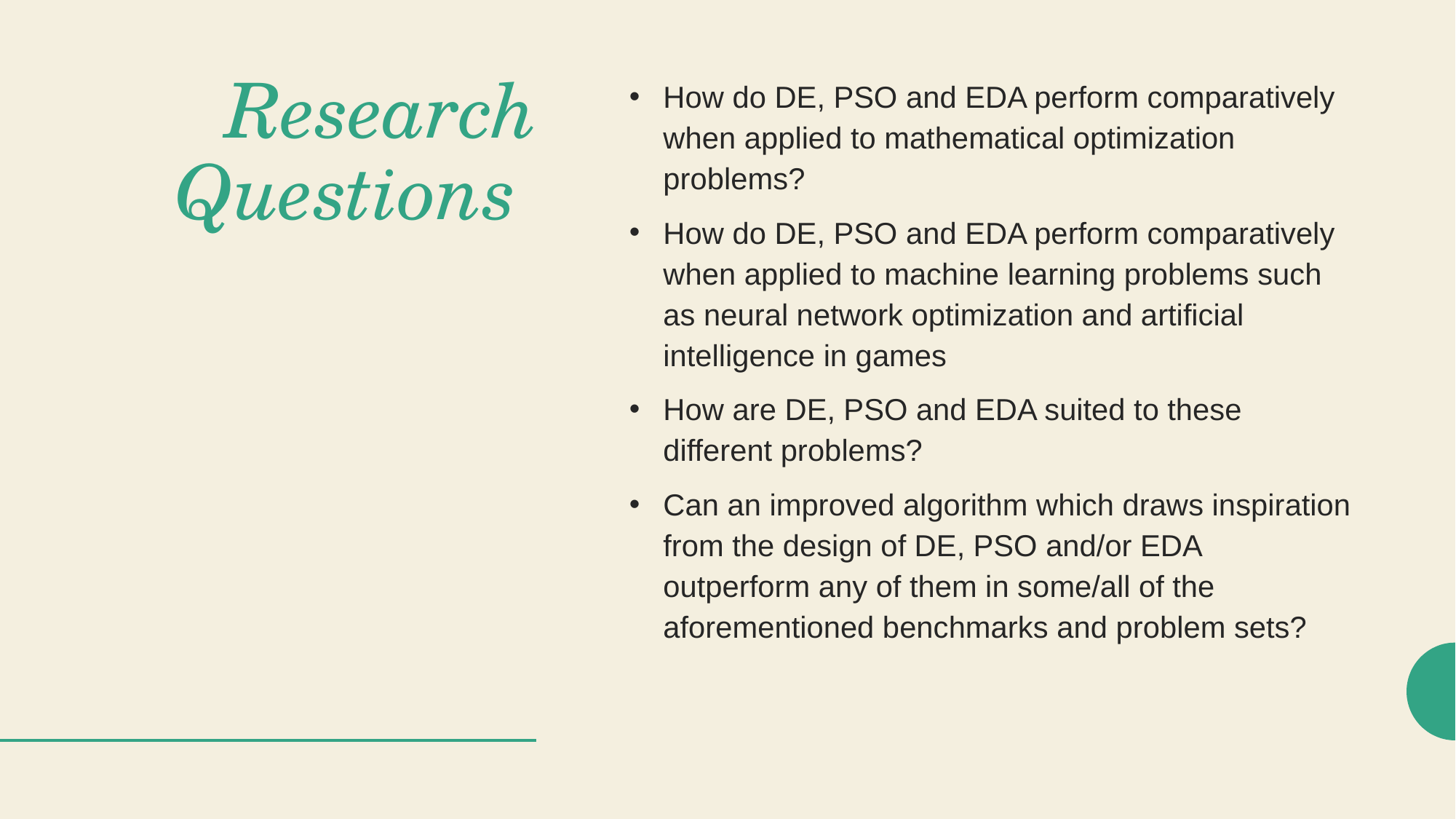

# Research Questions
How do DE, PSO and EDA perform comparatively when applied to mathematical optimization problems?
How do DE, PSO and EDA perform comparatively when applied to machine learning problems such as neural network optimization and artificial intelligence in games
How are DE, PSO and EDA suited to these different problems?
Can an improved algorithm which draws inspiration from the design of DE, PSO and/or EDA outperform any of them in some/all of the aforementioned benchmarks and problem sets?